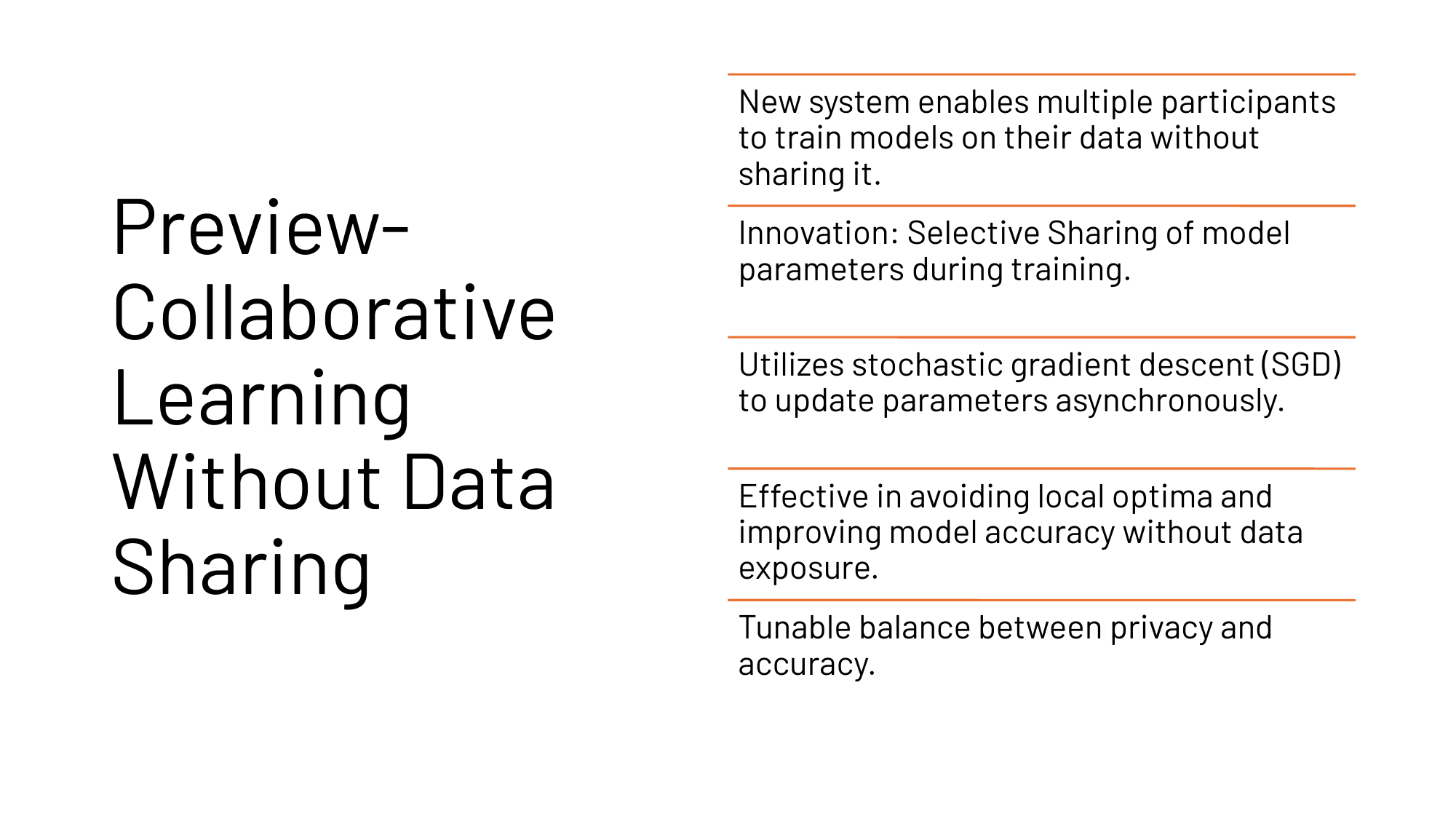

# Preview- Collaborative Learning Without Data Sharing
New system enables multiple participants to train models on their data without sharing it.
Innovation: Selective Sharing of model parameters during training.
Utilizes stochastic gradient descent (SGD) to update parameters asynchronously.
Effective in avoiding local optima and improving model accuracy without data exposure.
Tunable balance between privacy and accuracy.